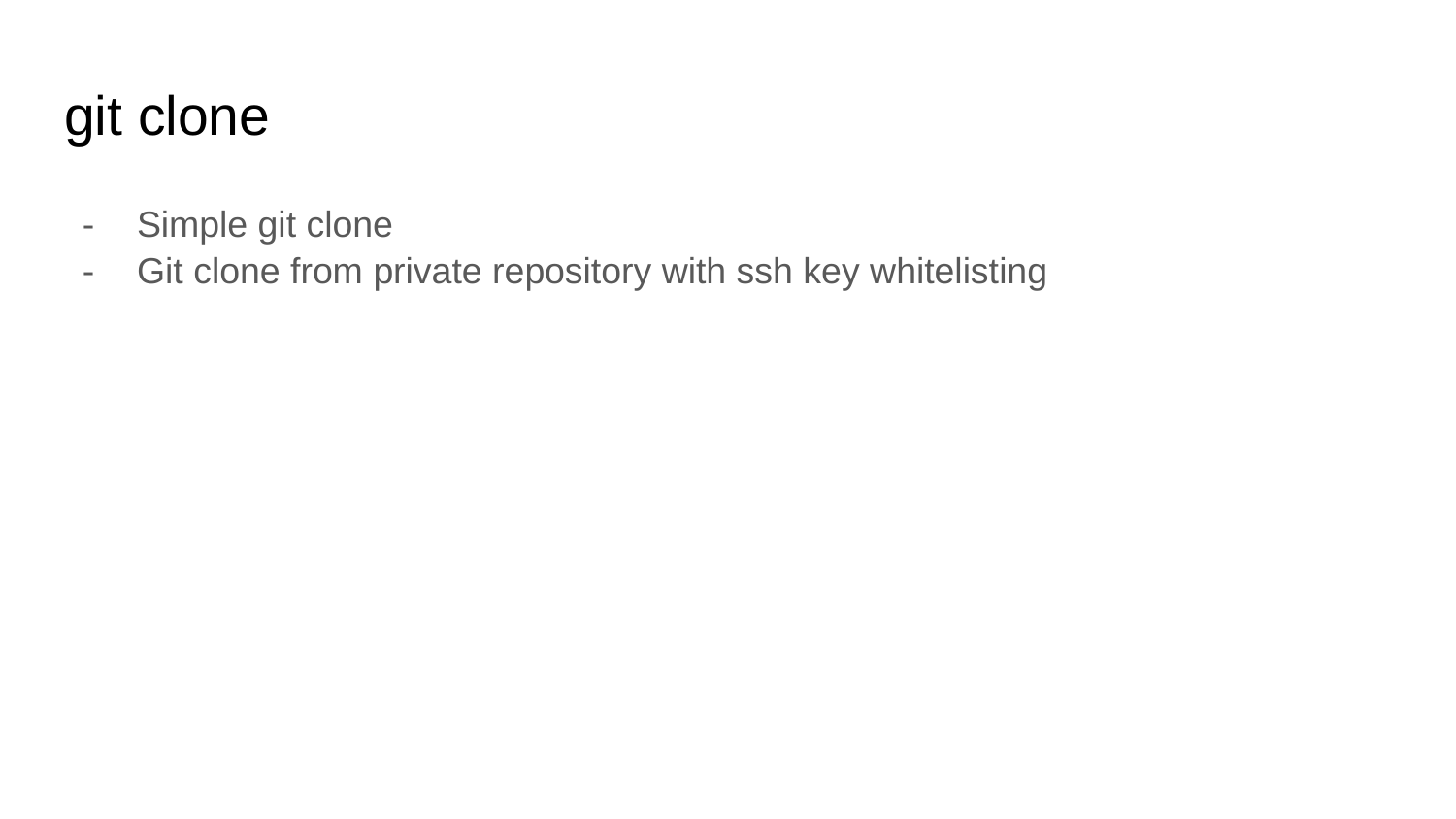

# git clone
Simple git clone
Git clone from private repository with ssh key whitelisting